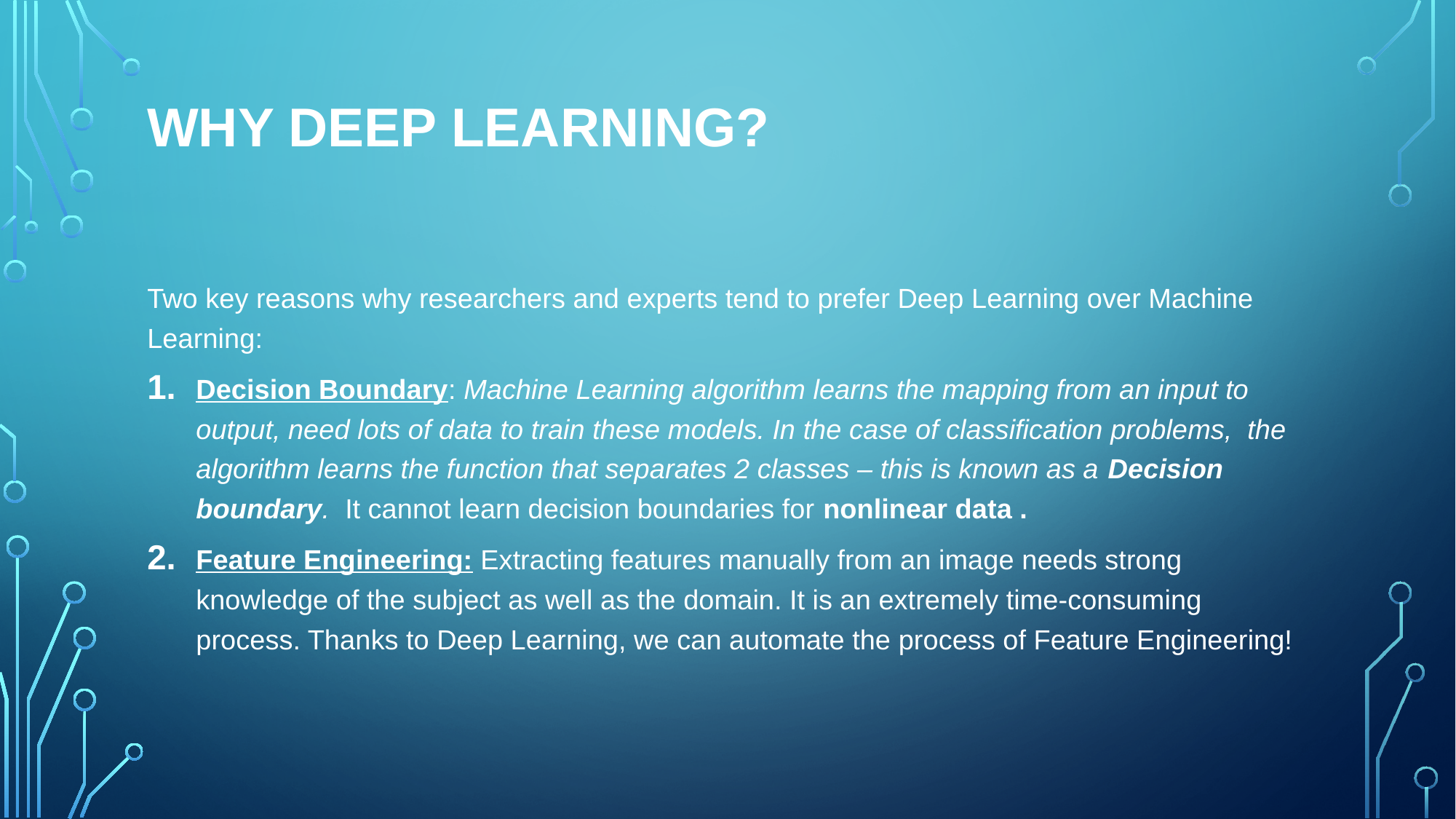

# Why Deep Learning?
Two key reasons why researchers and experts tend to prefer Deep Learning over Machine Learning:
Decision Boundary: Machine Learning algorithm learns the mapping from an input to output, need lots of data to train these models. In the case of classification problems,  the algorithm learns the function that separates 2 classes – this is known as a Decision boundary.  It cannot learn decision boundaries for nonlinear data .
Feature Engineering: Extracting features manually from an image needs strong knowledge of the subject as well as the domain. It is an extremely time-consuming process. Thanks to Deep Learning, we can automate the process of Feature Engineering!